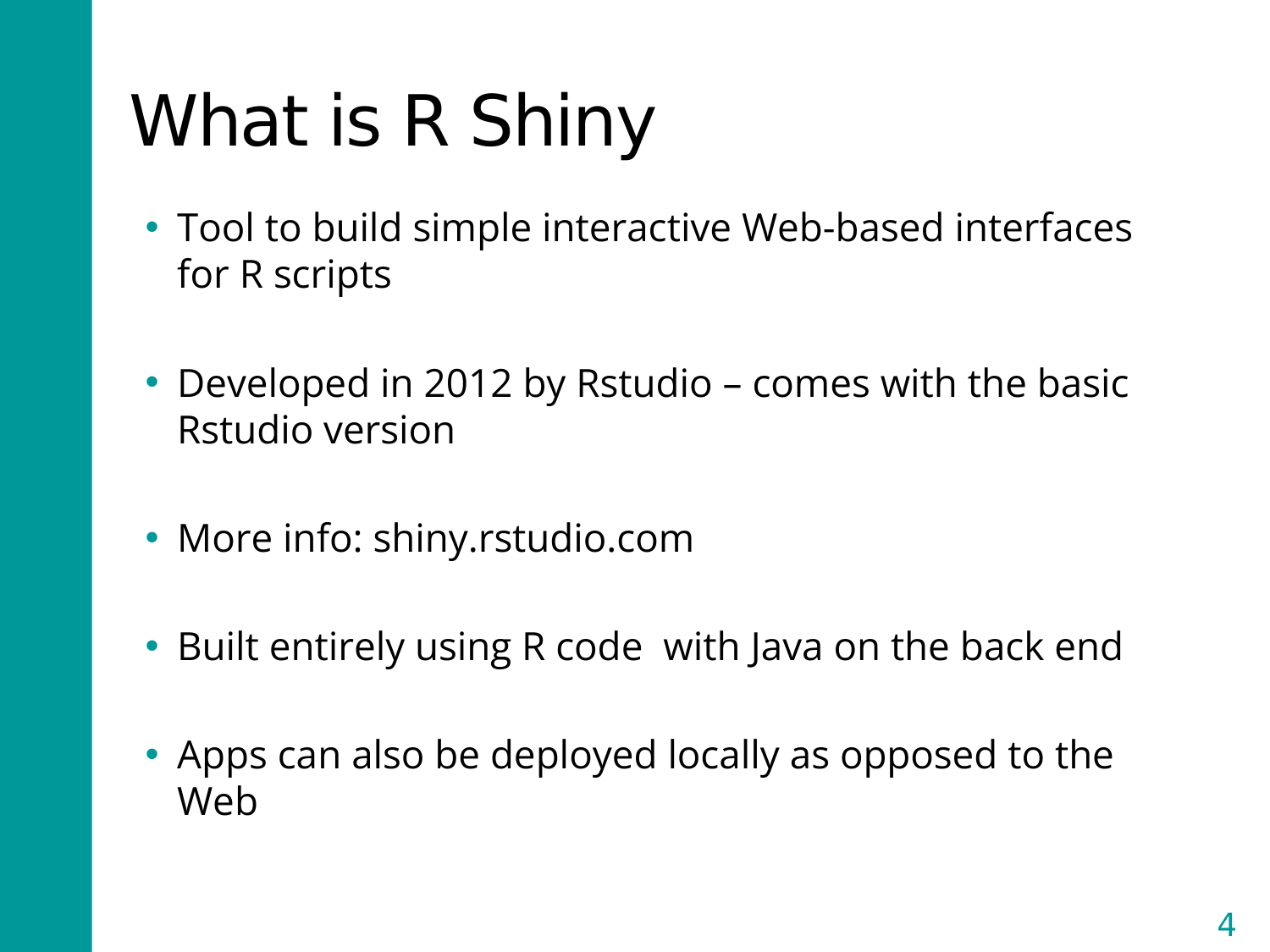

# What is R Shiny
Tool to build simple interactive Web-based interfaces for R scripts

Developed in 2012 by Rstudio – comes with the basic Rstudio version

More info: shiny.rstudio.com

Built entirely using R code  with Java on the back end

Apps can also be deployed locally as opposed to the Web

4